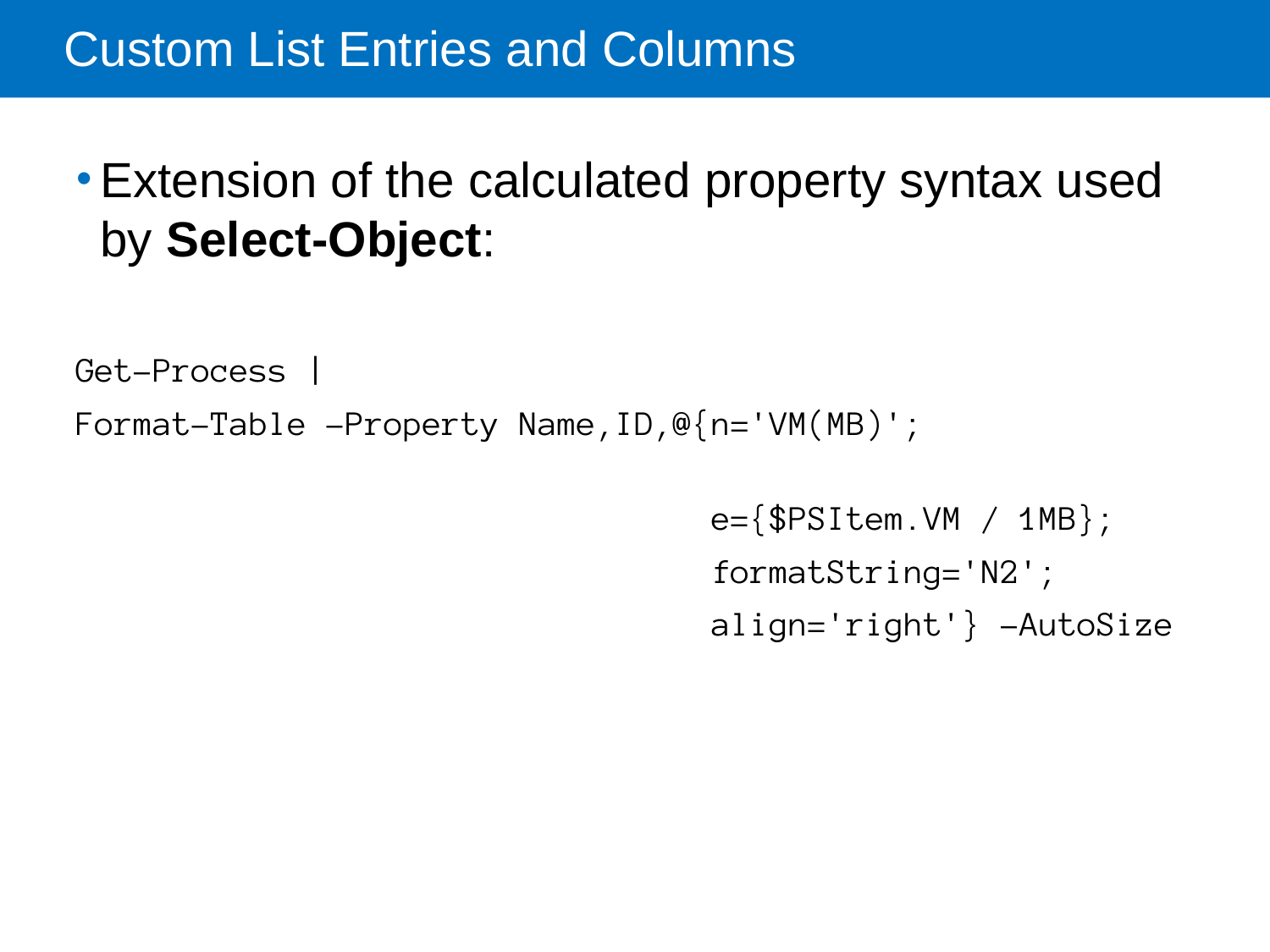

# Custom List Entries and Columns
Extension of the calculated property syntax used by Select-Object:

Get-Process |
Format-Table -Property Name,ID,@{n='VM(MB)';
                                 e={$PSItem.VM / 1MB};
                                 formatString='N2';
                                 align='right'} -AutoSize